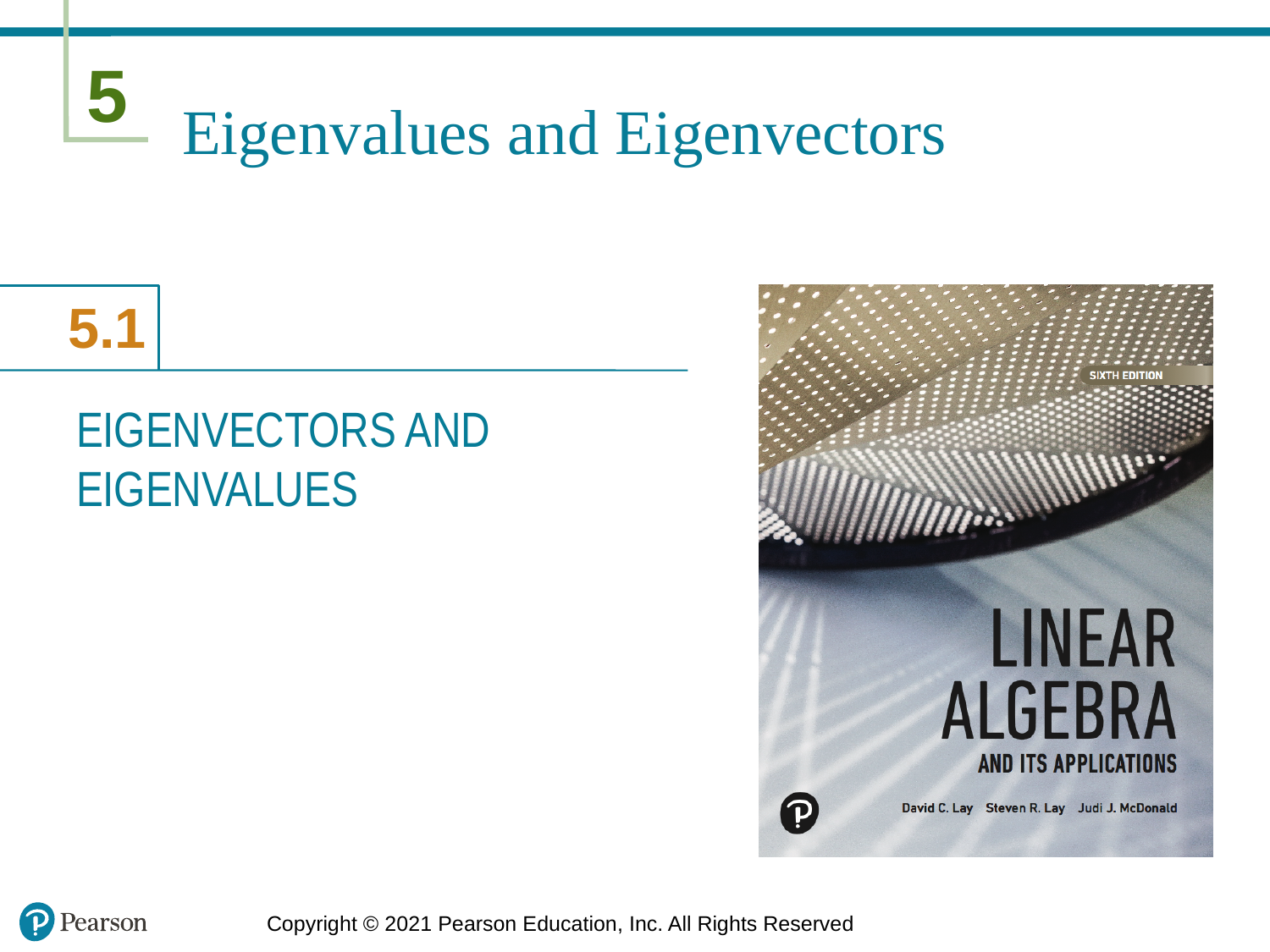

# Eigenvalues and Eigenvectors
EIGENVECTORS AND EIGENVALUES
Copyright © 2021 Pearson Education, Inc. All Rights Reserved